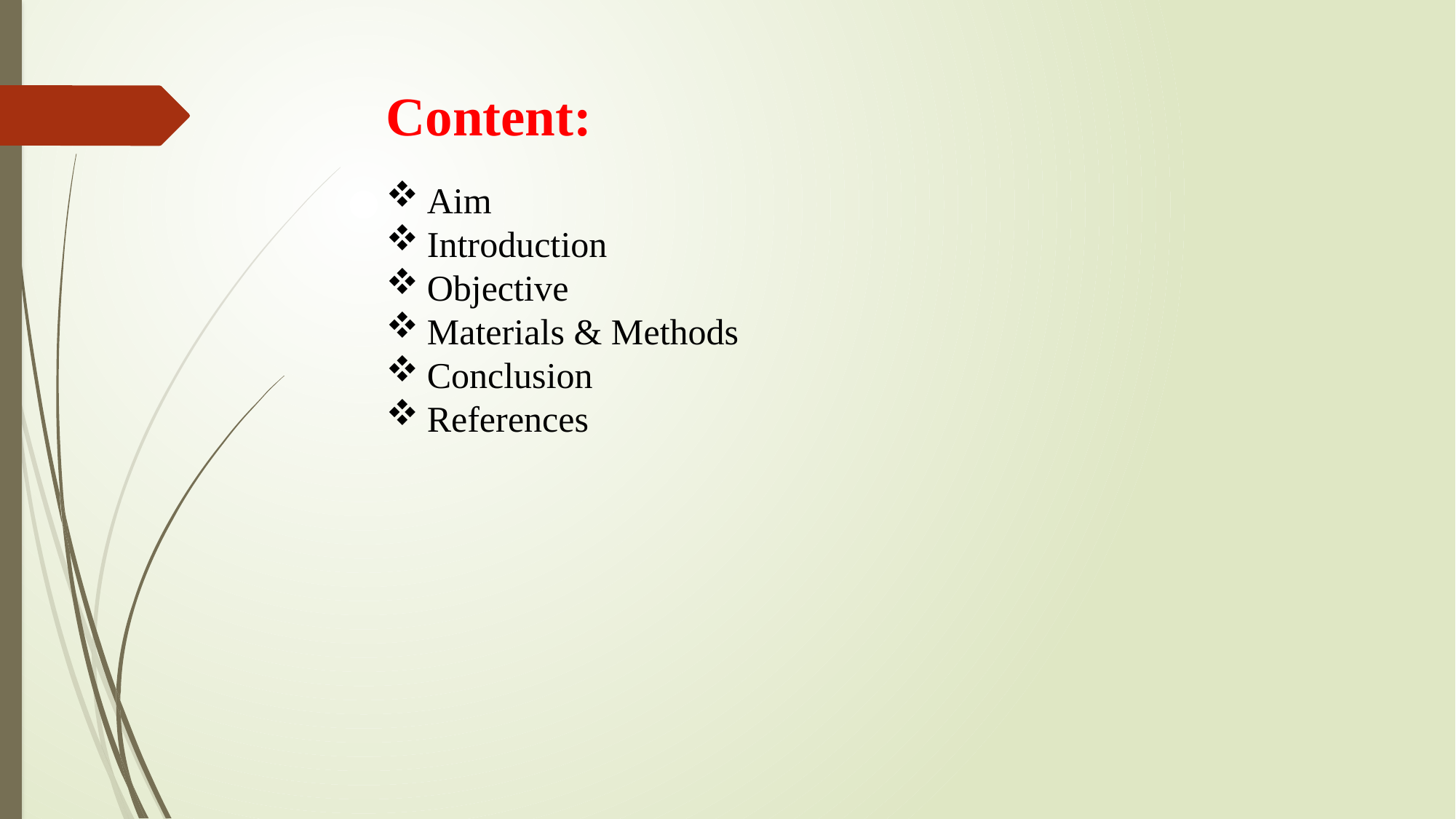

Content:
Aim
Introduction
Objective
Materials & Methods
Conclusion
References